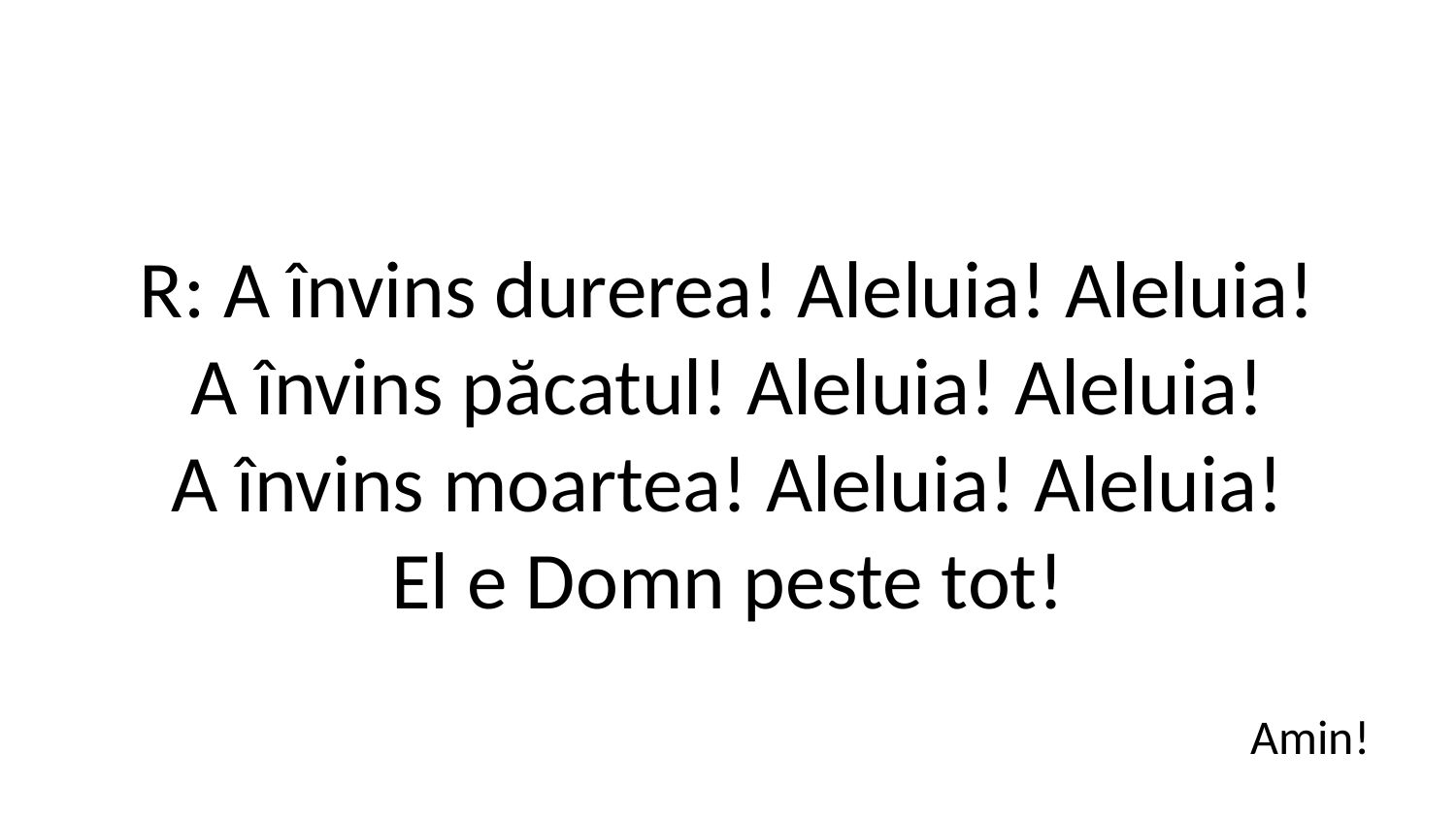

R: A învins durerea! Aleluia! Aleluia!
A învins păcatul! Aleluia! Aleluia!
A învins moartea! Aleluia! Aleluia!
El e Domn peste tot!

Amin!